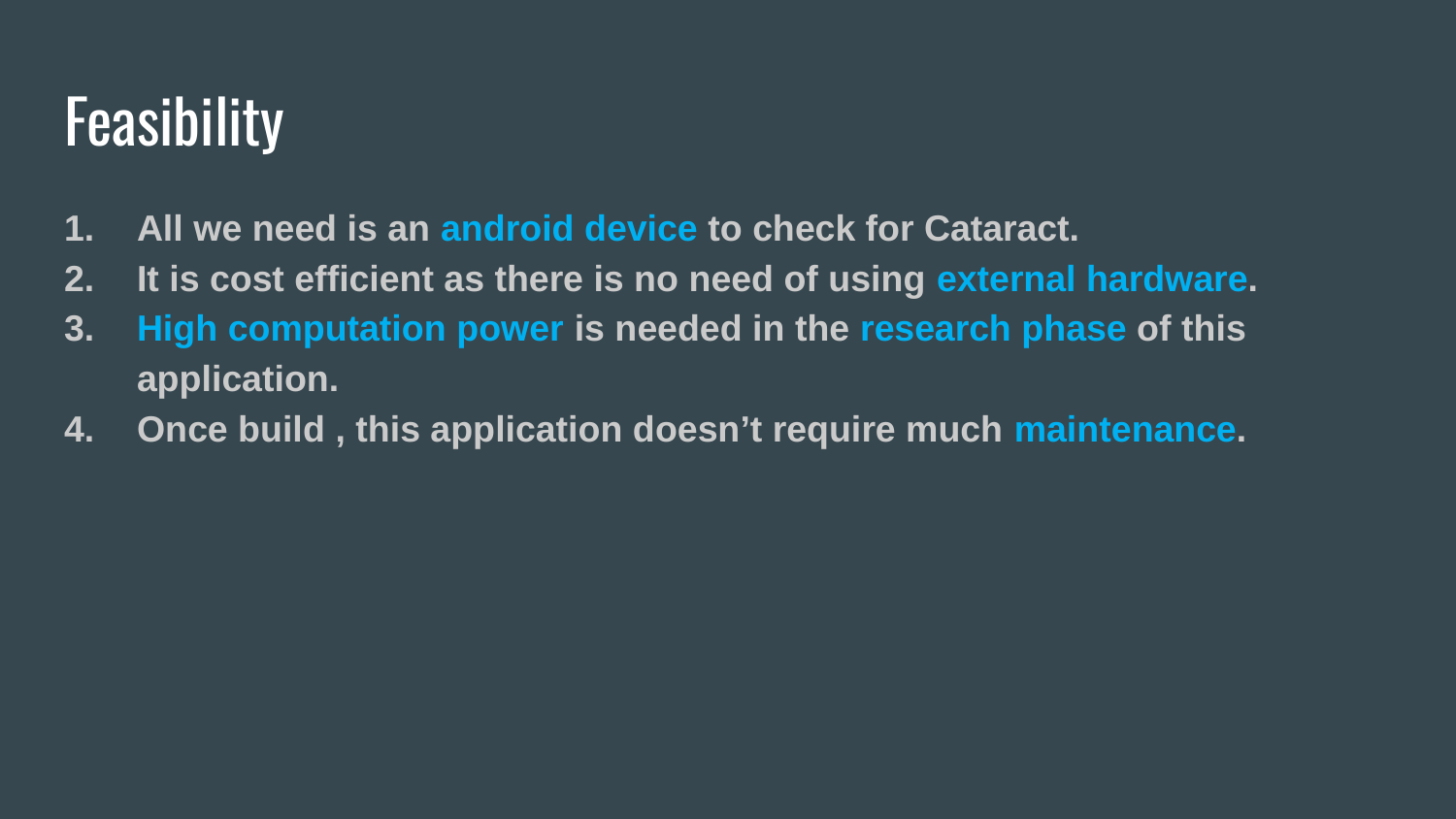

# Feasibility
All we need is an android device to check for Cataract.
It is cost efficient as there is no need of using external hardware.
High computation power is needed in the research phase of this application.
Once build , this application doesn’t require much maintenance.